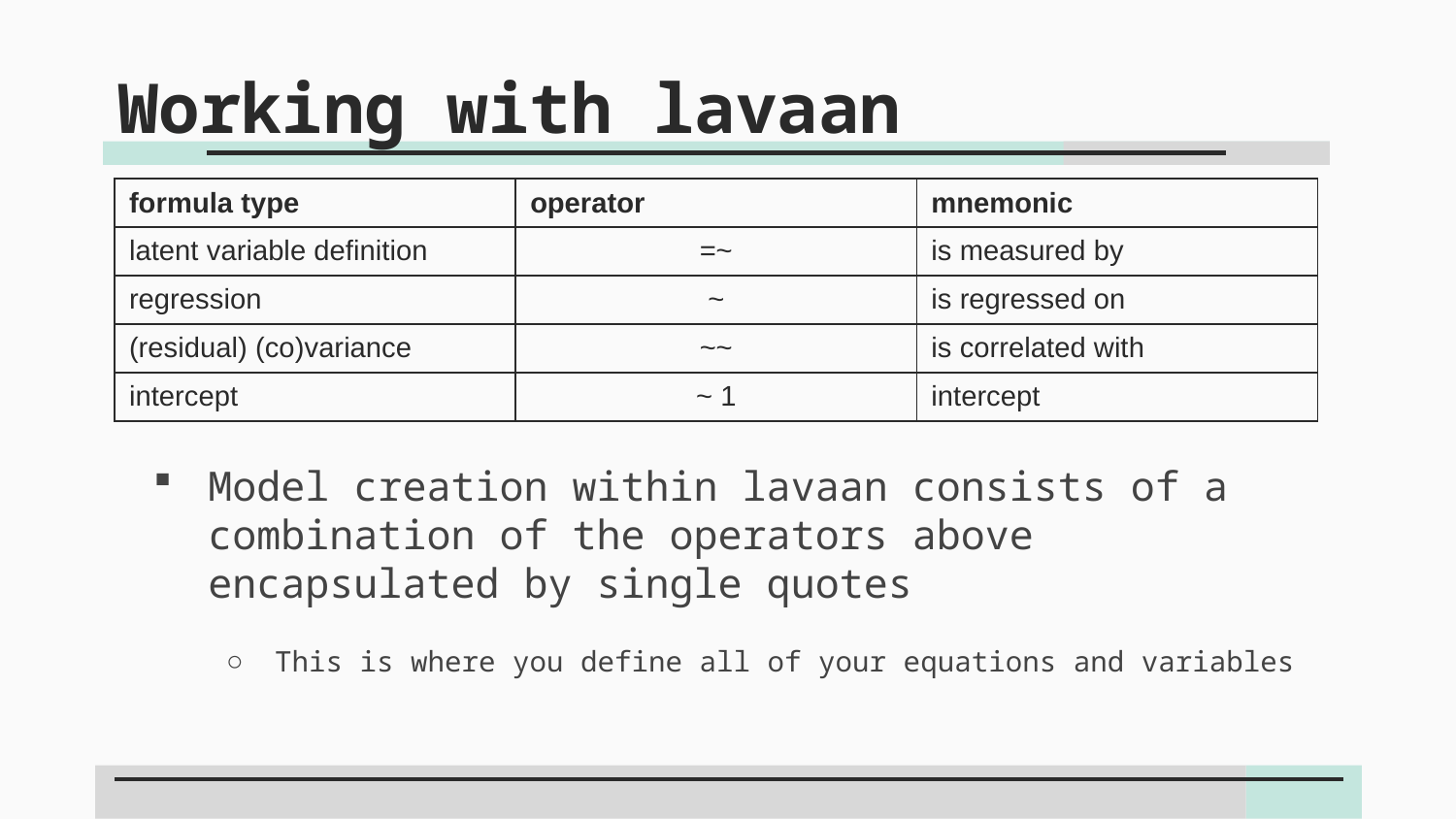

# Working with lavaan
| formula type | operator | mnemonic |
| --- | --- | --- |
| latent variable definition | =~ | is measured by |
| regression | ~ | is regressed on |
| (residual) (co)variance | ~~ | is correlated with |
| intercept | ~ 1 | intercept |
Model creation within lavaan consists of a combination of the operators above encapsulated by single quotes
This is where you define all of your equations and variables